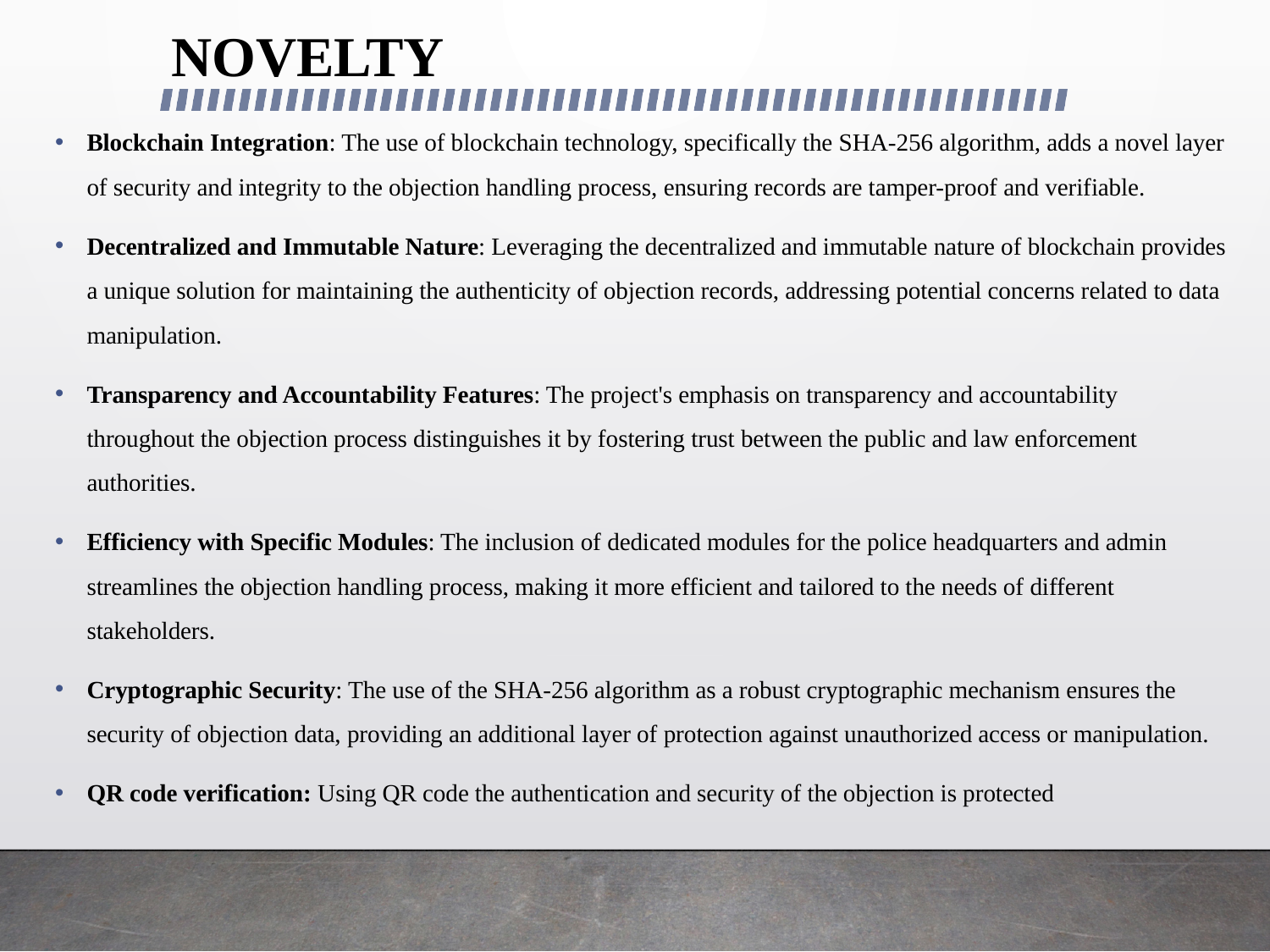

# NOVELTY
Blockchain Integration: The use of blockchain technology, specifically the SHA-256 algorithm, adds a novel layer of security and integrity to the objection handling process, ensuring records are tamper-proof and verifiable.
Decentralized and Immutable Nature: Leveraging the decentralized and immutable nature of blockchain provides a unique solution for maintaining the authenticity of objection records, addressing potential concerns related to data manipulation.
Transparency and Accountability Features: The project's emphasis on transparency and accountability throughout the objection process distinguishes it by fostering trust between the public and law enforcement authorities.
Efficiency with Specific Modules: The inclusion of dedicated modules for the police headquarters and admin streamlines the objection handling process, making it more efficient and tailored to the needs of different stakeholders.
Cryptographic Security: The use of the SHA-256 algorithm as a robust cryptographic mechanism ensures the security of objection data, providing an additional layer of protection against unauthorized access or manipulation.
QR code verification: Using QR code the authentication and security of the objection is protected